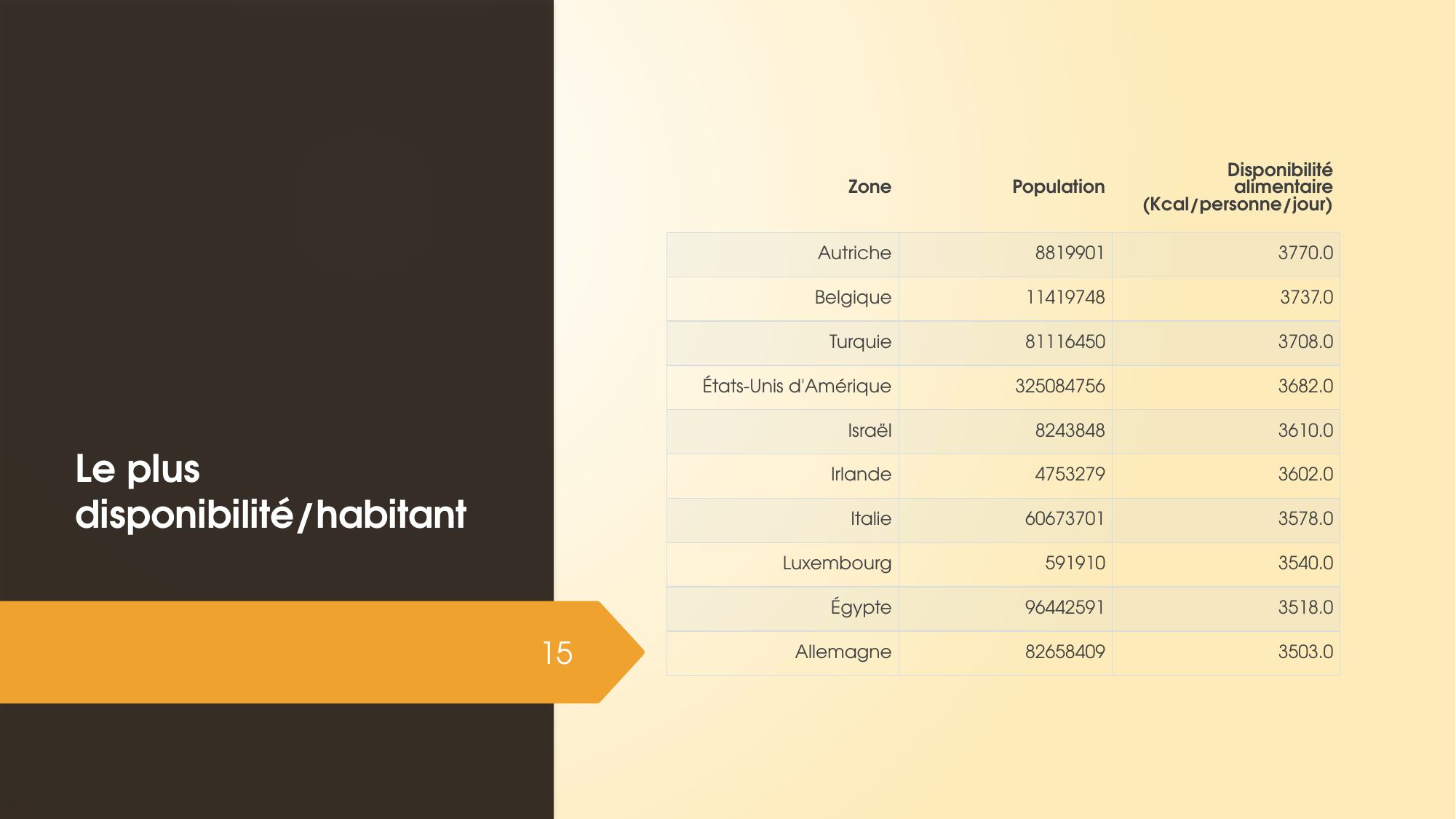

# Le plus disponibilité/habitant
| Zone | Population | Disponibilité alimentaire (Kcal/personne/jour) |
| --- | --- | --- |
| Autriche | 8819901 | 3770.0 |
| Belgique | 11419748 | 3737.0 |
| Turquie | 81116450 | 3708.0 |
| États-Unis d'Amérique | 325084756 | 3682.0 |
| Israël | 8243848 | 3610.0 |
| Irlande | 4753279 | 3602.0 |
| Italie | 60673701 | 3578.0 |
| Luxembourg | 591910 | 3540.0 |
| Égypte | 96442591 | 3518.0 |
| Allemagne | 82658409 | 3503.0 |

15